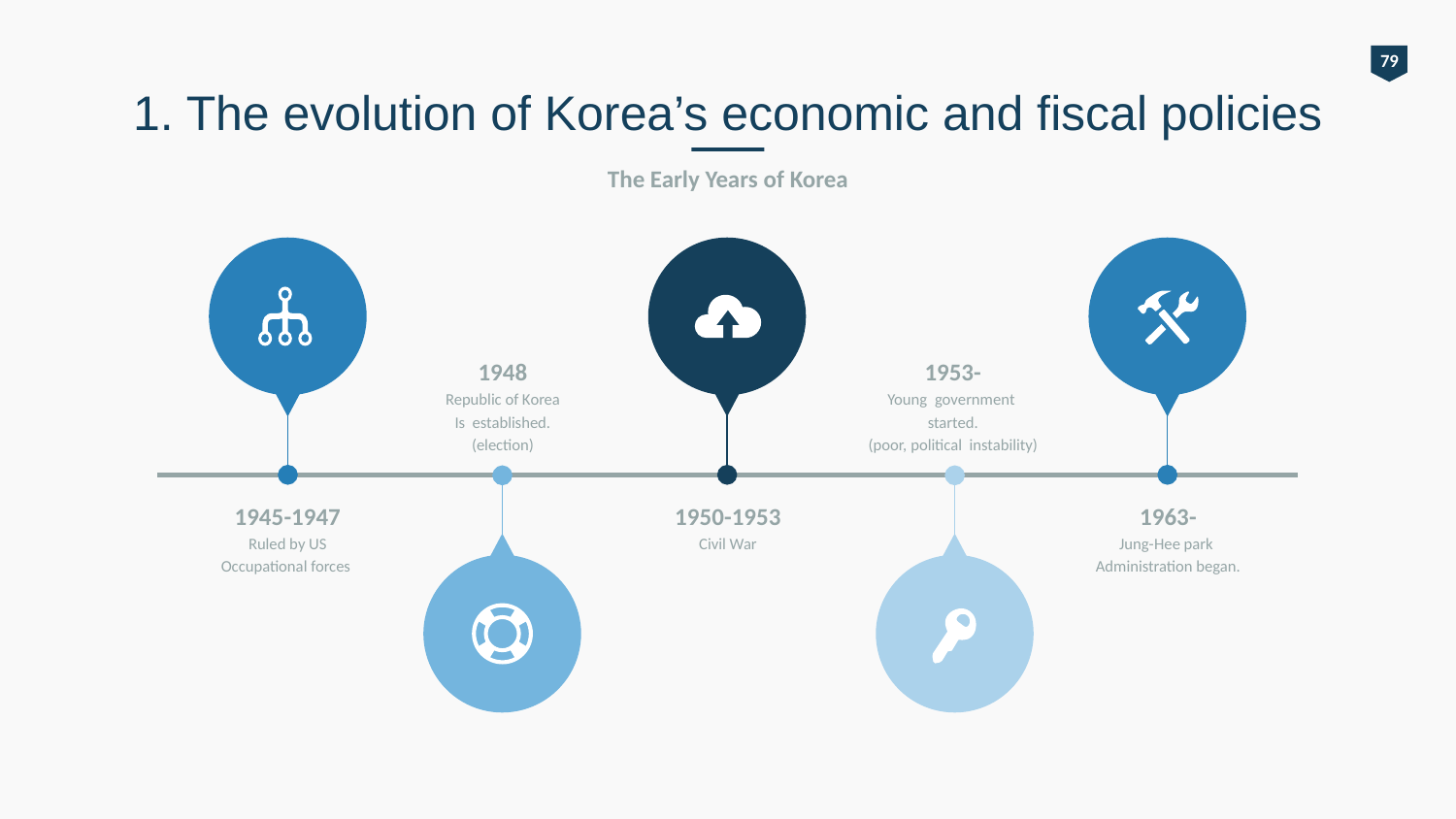

79

# 1. The evolution of Korea’s economic and fiscal policies

The Early Years of Korea

1945-1947
Ruled by US
Occupational forces

1950-1953
Civil War

1963-
Jung-Hee park
Administration began.
1948
Republic of Korea
Is  established.
(election)

1953-
Young  government
started.
(poor, political  instability)